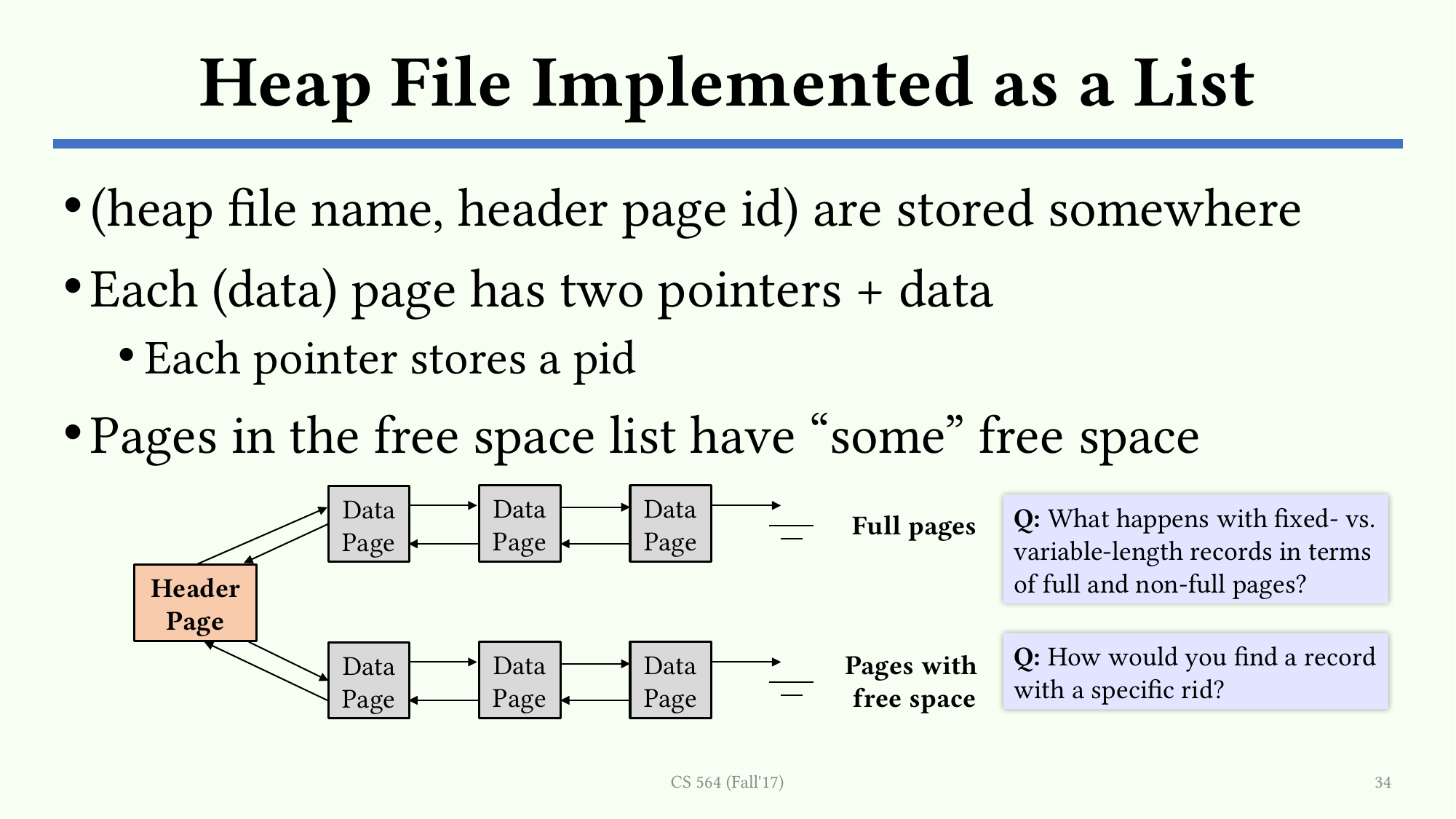

# Heap File Implemented as a List
(heap file name, header page id) are stored somewhere
Each (data) page has two pointers + data
Each pointer stores a pid
Pages in the free space list have “some” free space
Data
Page
Data
Page
Data
Page
Q: What happens with fixed- vs. variable-length records in terms of full and non-full pages?
Full pages
Header
Page
Q: How would you find a record with a specific rid?
Pages with
free space
Data
Page
Data
Page
Data
Page
CS 564 (Fall'17)
34